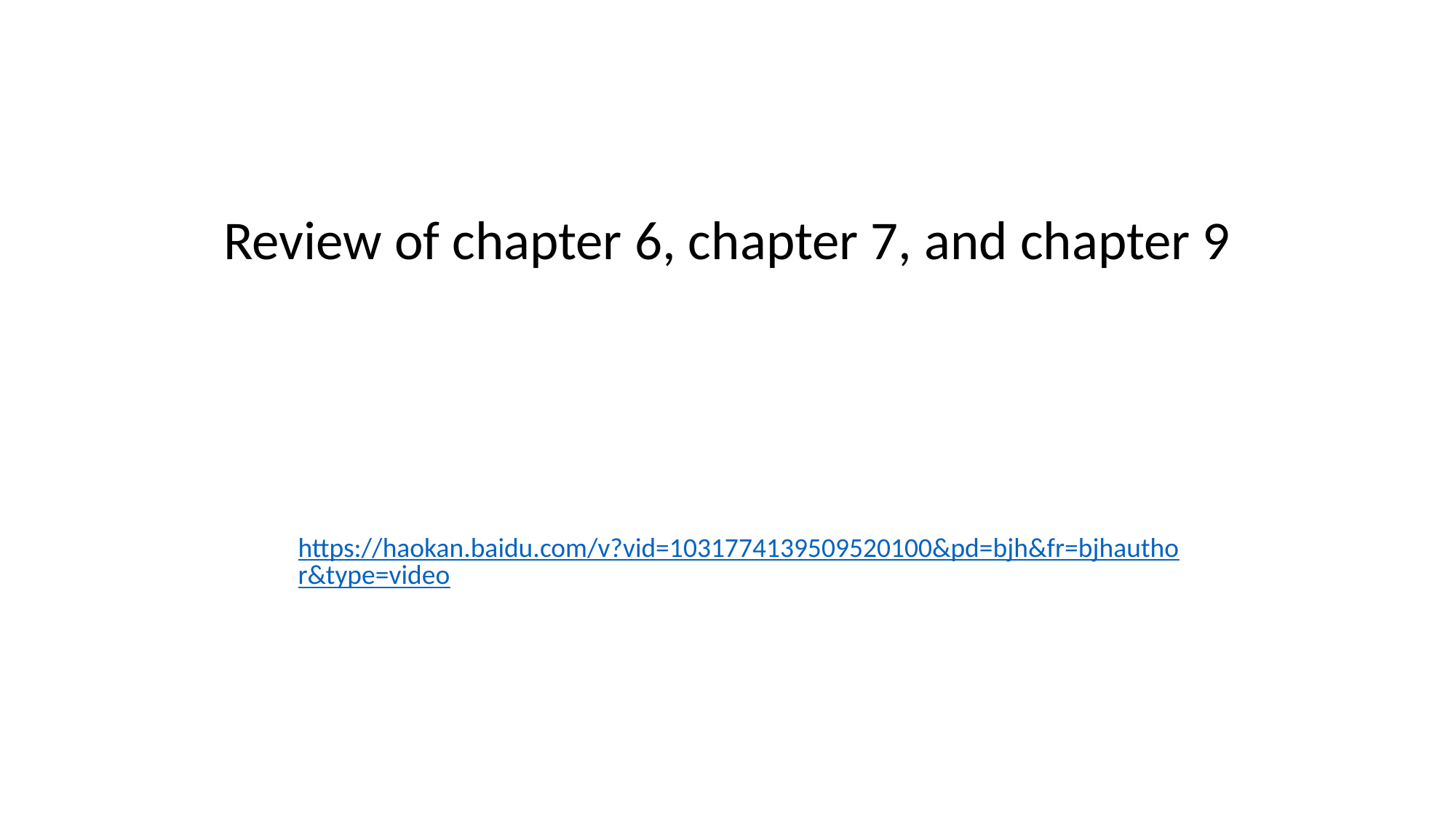

Review of chapter 6, chapter 7, and chapter 9
https://haokan.baidu.com/v?vid=1031774139509520100&pd=bjh&fr=bjhauthor&type=video